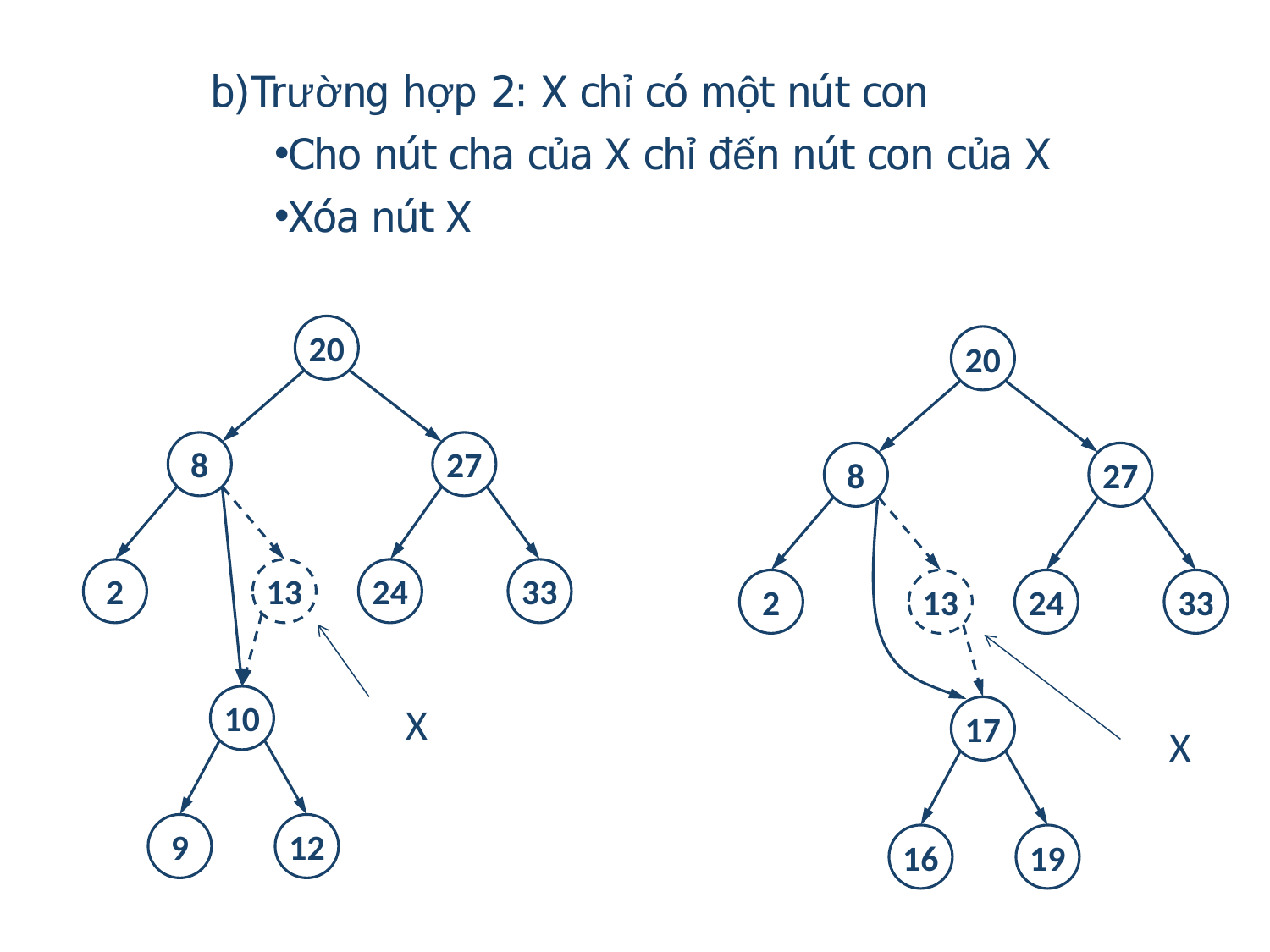

Trường hợp 2: X chỉ có một nút con
Cho nút cha của X chỉ đến nút con của X
Xóa nút X

20
20
8
27
8
27

2
13
24
33
2
13
24
33
10
X
17
X
9
12
16
19